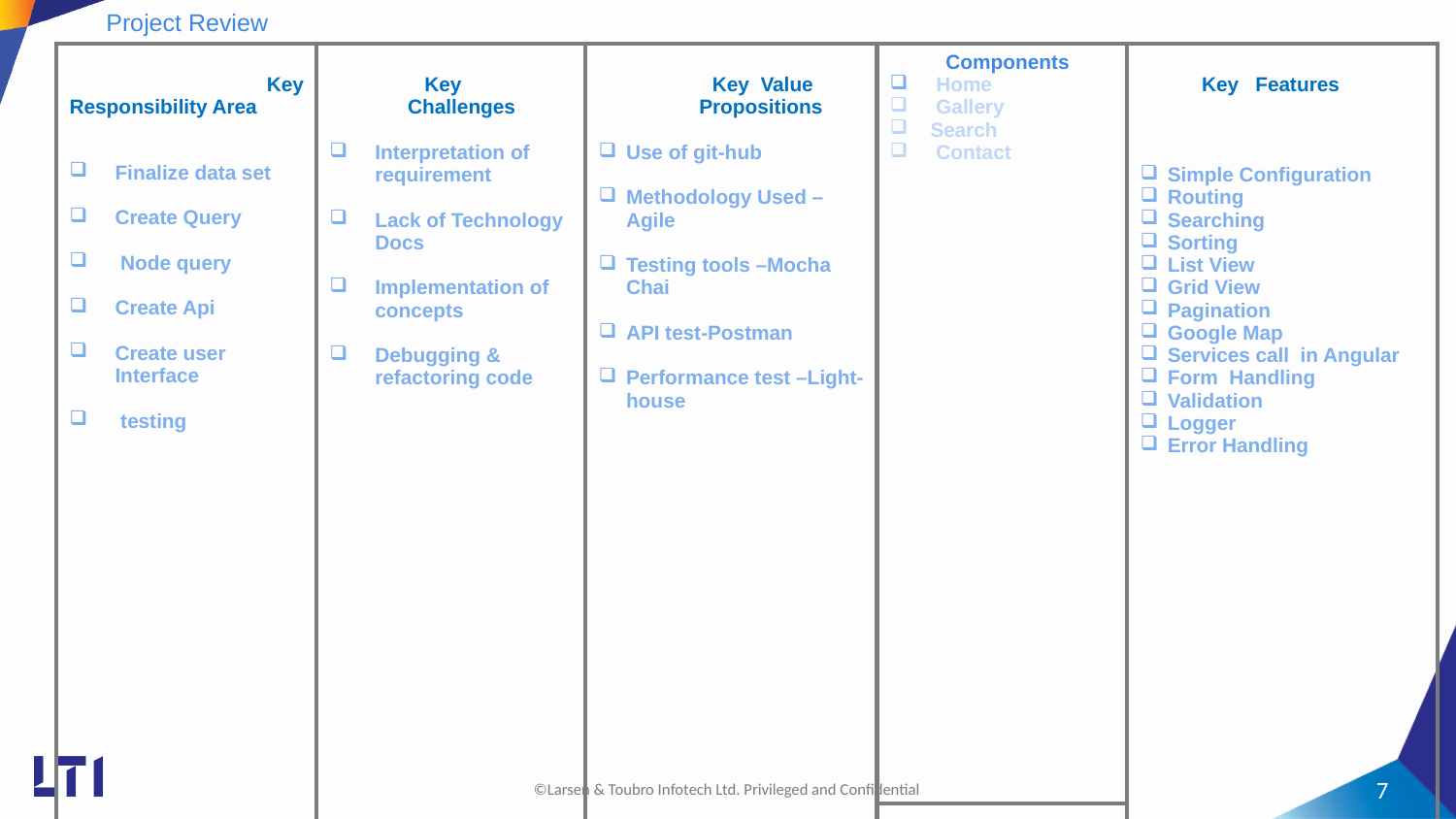

Project Review
| Key Responsibility Area Finalize data set Create Query Node query Create Api Create user Interface testing | Key Challenges Interpretation of requirement Lack of Technology Docs Implementation of concepts Debugging & refactoring code | Key Value Propositions Use of git-hub Methodology Used – Agile Testing tools –Mocha Chai API test-Postman Performance test –Light-house |  | Components Home Gallery Search Contact | Key Features Simple Configuration Routing Searching Sorting List View Grid View Pagination Google Map Services call in Angular Form Handling Validation Logger Error Handling |
| --- | --- | --- | --- | --- | --- |
|  |  |  |  | Key Channels Mongo DB manual Nodes JS Docs Express JS Angular Docs W3 schools (Bootstrap and CSS) Trainer help |  |
|  | Key Missed /Messed….. Difficult to figure out jQuery issues Focus on all the technology terms |  |  |  |  |
| Key Success Factor : Able to implement maximum terms in product Able understand end to end live implementation with functionality and technology |  |  | Key Learning : Agile Methodology TDD and BDD Testing |  |  |
|  |  |  |  |  |  |